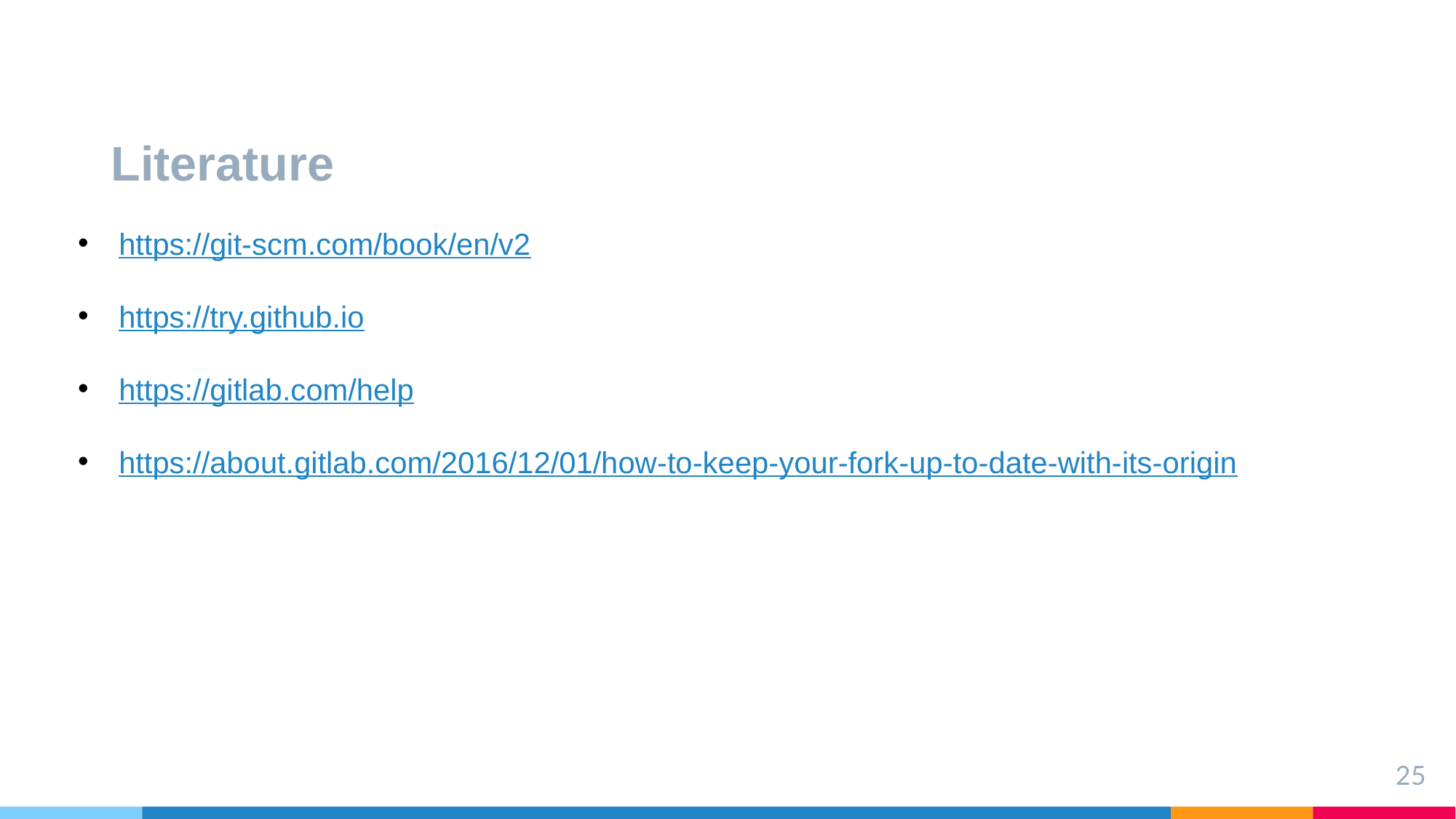

# Literature
https://git-scm.com/book/en/v2
https://try.github.io
https://gitlab.com/help
https://about.gitlab.com/2016/12/01/how-to-keep-your-fork-up-to-date-with-its-origin
25